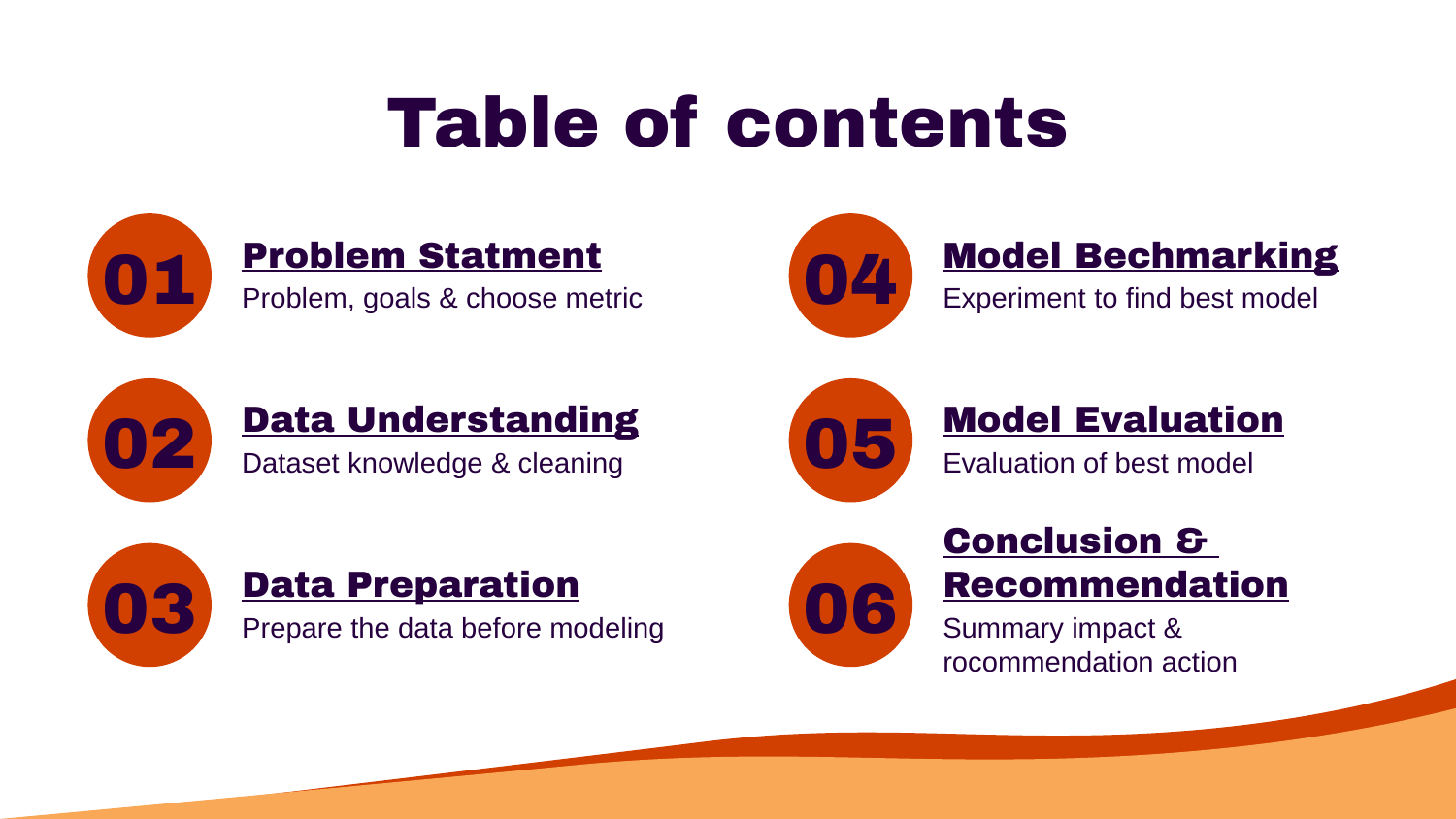

Table of contents

Problem Statment
Model Bechmarking
# 01
04
Problem, goals & choose metric
Experiment to find best model

Data Understanding
Model Evaluation
02
05
Dataset knowledge & cleaning
Evaluation of best model

Data Preparation
Conclusion & Recommendation
03
06
Prepare the data before modeling
Summary impact & rocommendation action